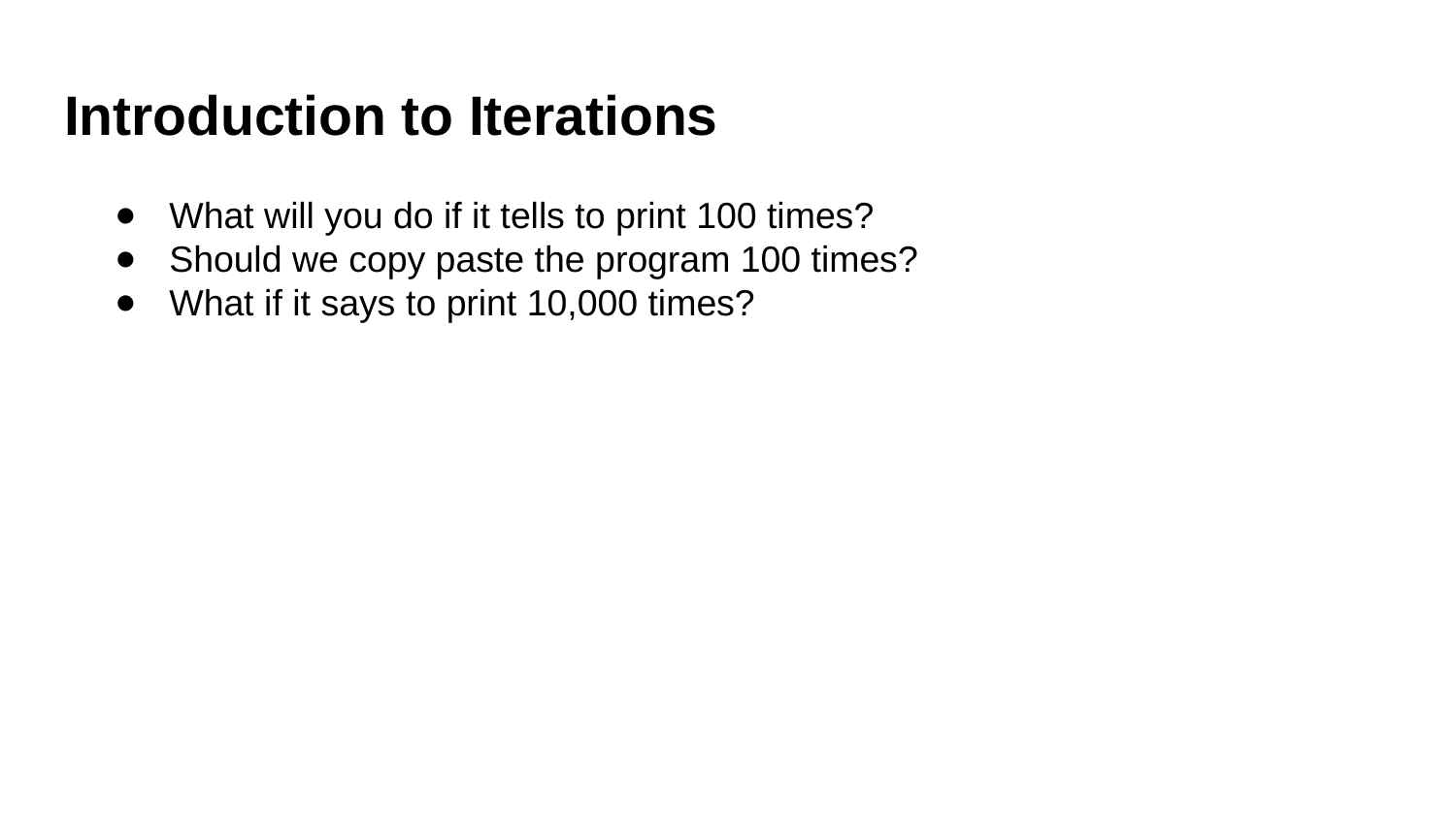

# Introduction to Iterations
What will you do if it tells to print 100 times?
Should we copy paste the program 100 times?
What if it says to print 10,000 times?